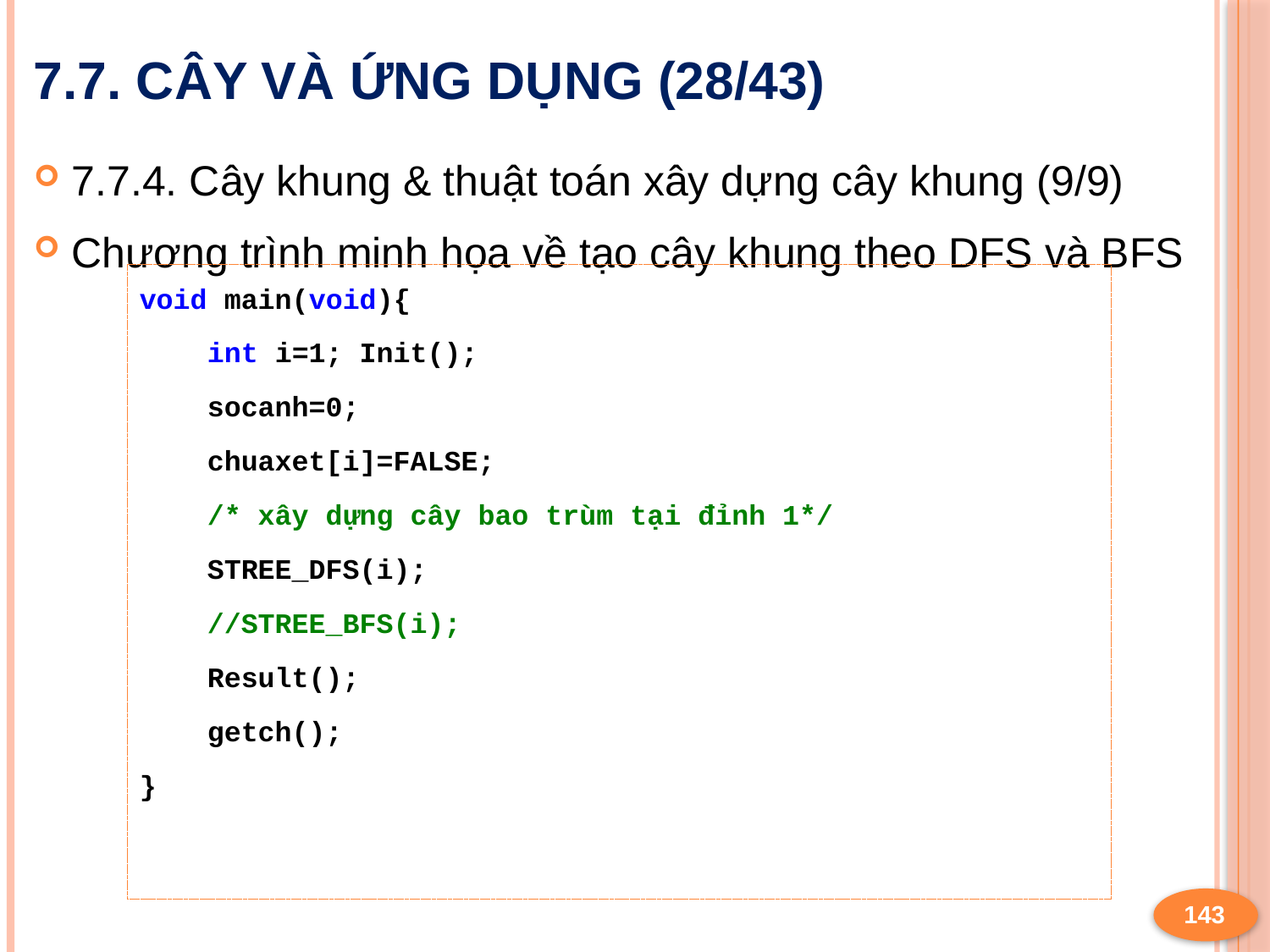

# 7.7. Cây và ứng dụng (28/43)
7.7.4. Cây khung & thuật toán xây dựng cây khung (9/9)
Chương trình minh họa về tạo cây khung theo DFS và BFS

void main(void){
    int i=1; Init();
    socanh=0;
    chuaxet[i]=FALSE;
    /* xây dựng cây bao trùm tại đỉnh 1*/
    STREE_DFS(i);
    //STREE_BFS(i);
    Result();
    getch();
}
143